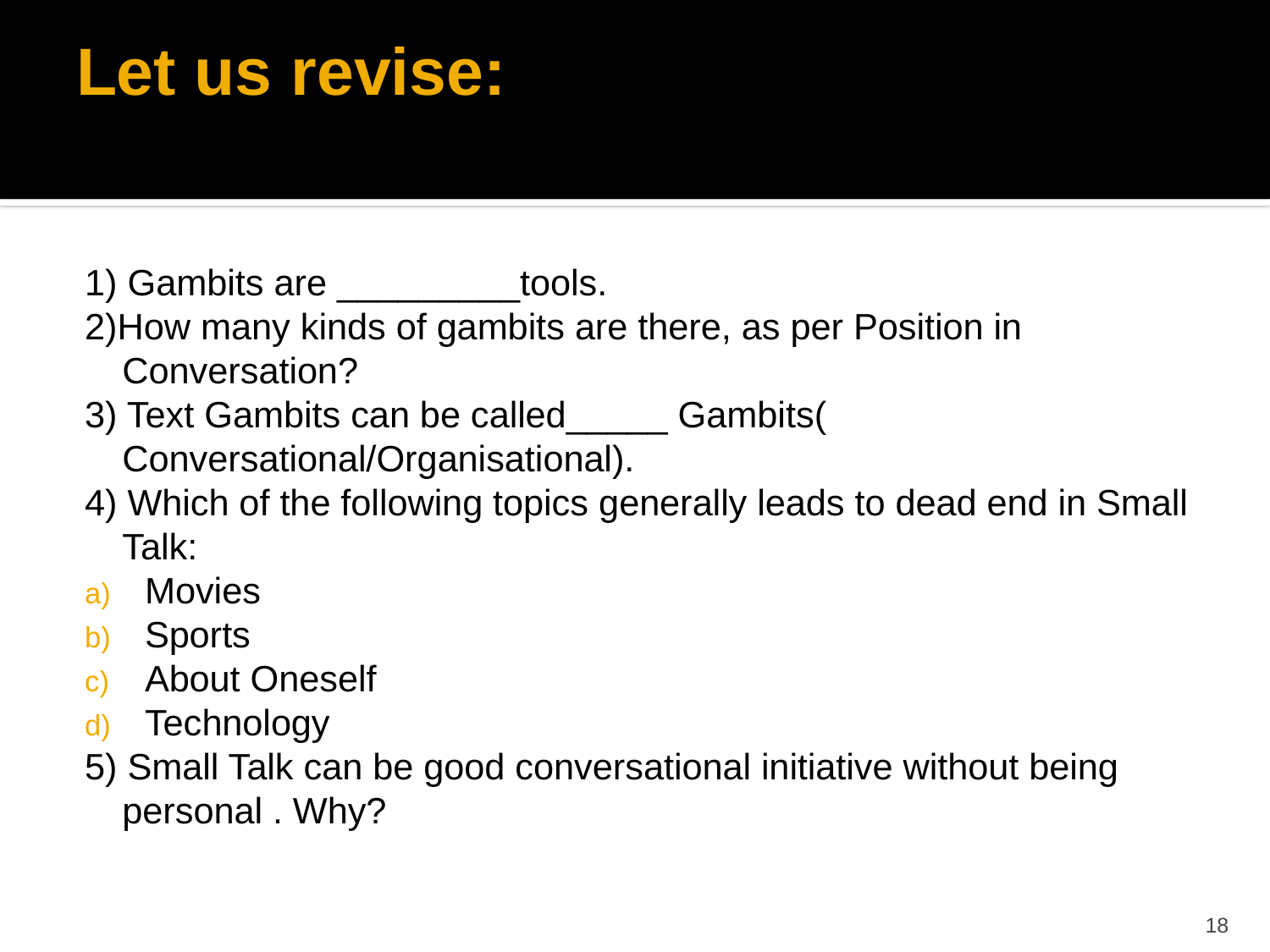

# Let us revise:
1) Gambits are _________tools.
2)How many kinds of gambits are there, as per Position in Conversation?
3) Text Gambits can be called_____ Gambits( Conversational/Organisational).
4) Which of the following topics generally leads to dead end in Small Talk:
Movies
Sports
About Oneself
Technology
5) Small Talk can be good conversational initiative without being personal . Why?

18